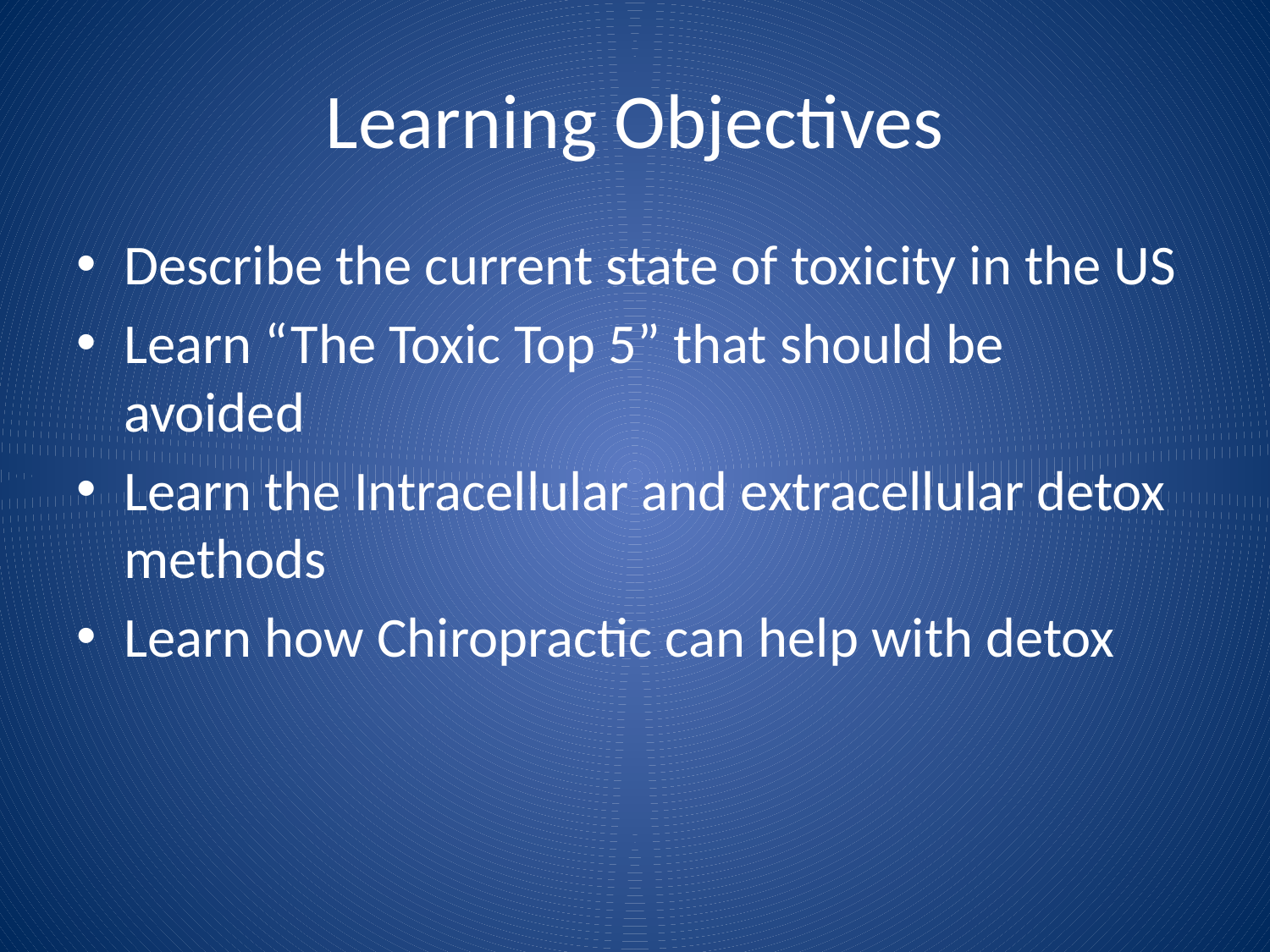

# Learning Objectives
Describe the current state of toxicity in the US
Learn “The Toxic Top 5” that should be avoided
Learn the Intracellular and extracellular detox methods
Learn how Chiropractic can help with detox